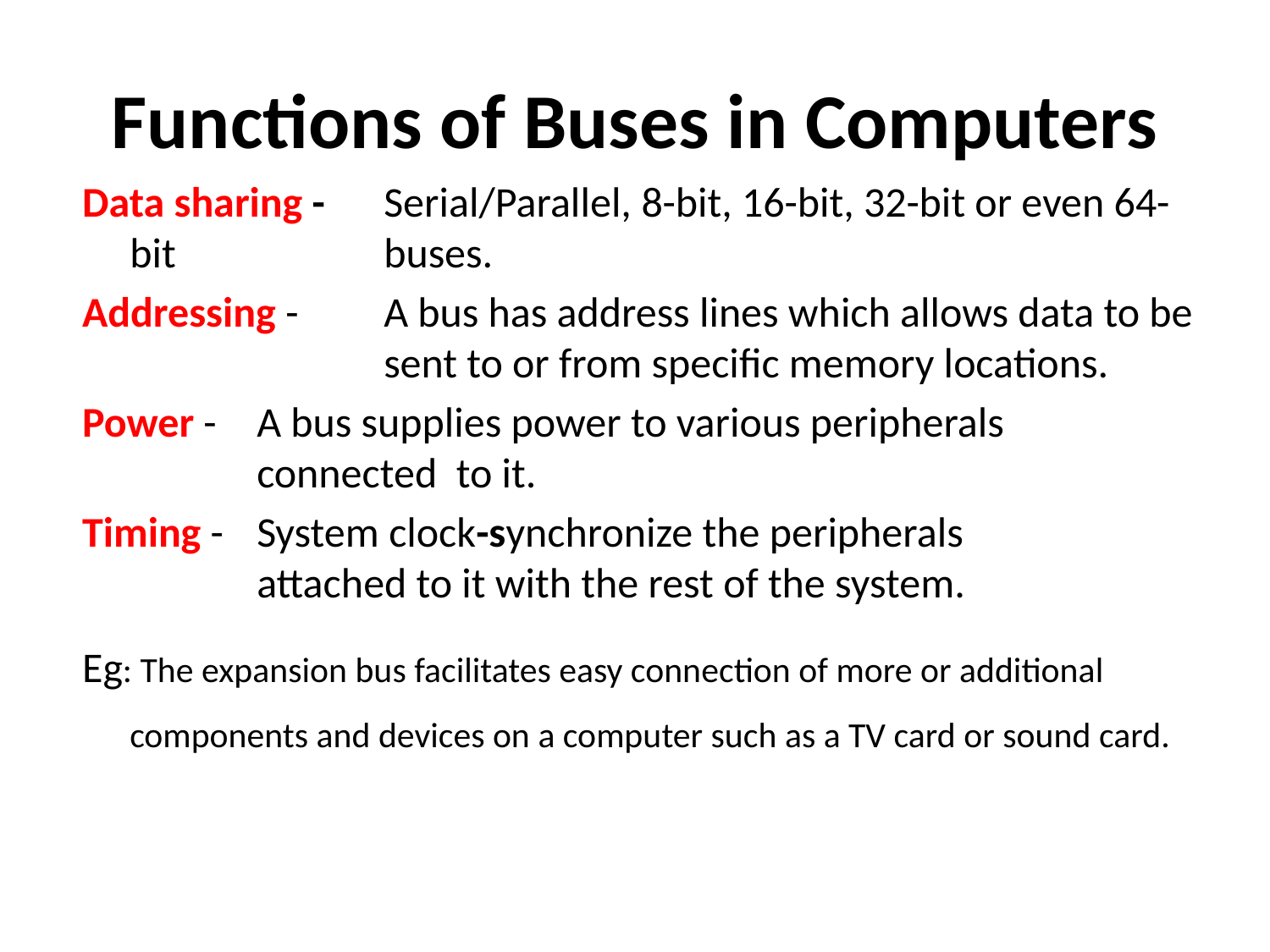

# Functions of Buses in Computers
Data sharing -	Serial/Parallel, 8-bit, 16-bit, 32-bit or even 64-bit 		buses.
Addressing - 	A bus has address lines which allows data to be 	           	sent to or from specific memory locations.
Power - 	A bus supplies power to various peripherals 			connected  to it.
Timing - 	System clock-synchronize the peripherals 			attached to it with the rest of the system.
Eg: The expansion bus facilitates easy connection of more or additional components and devices on a computer such as a TV card or sound card.